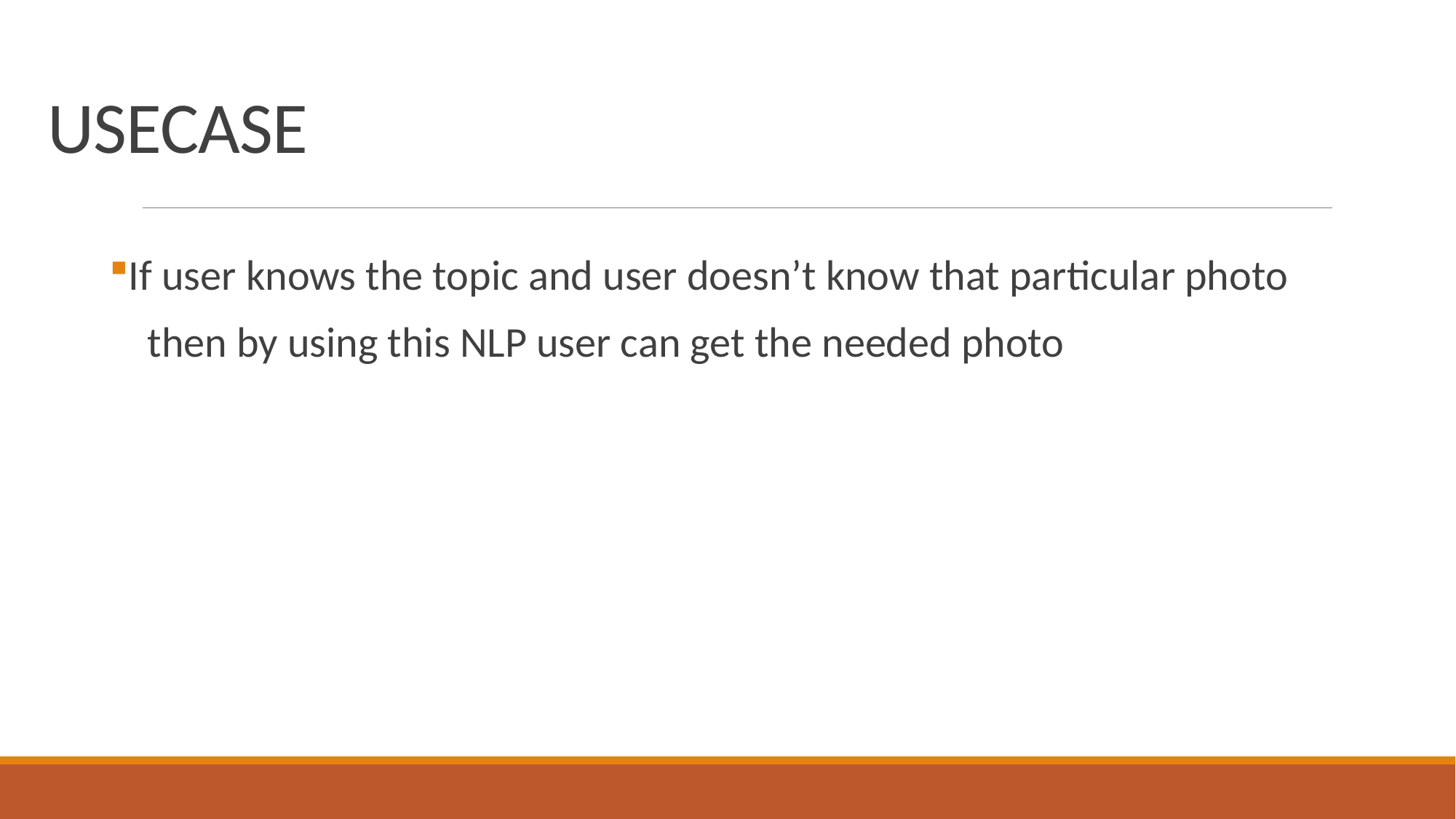

# USECASE
If user knows the topic and user doesn’t know that particular photo
    then by using this NLP user can get the needed photo